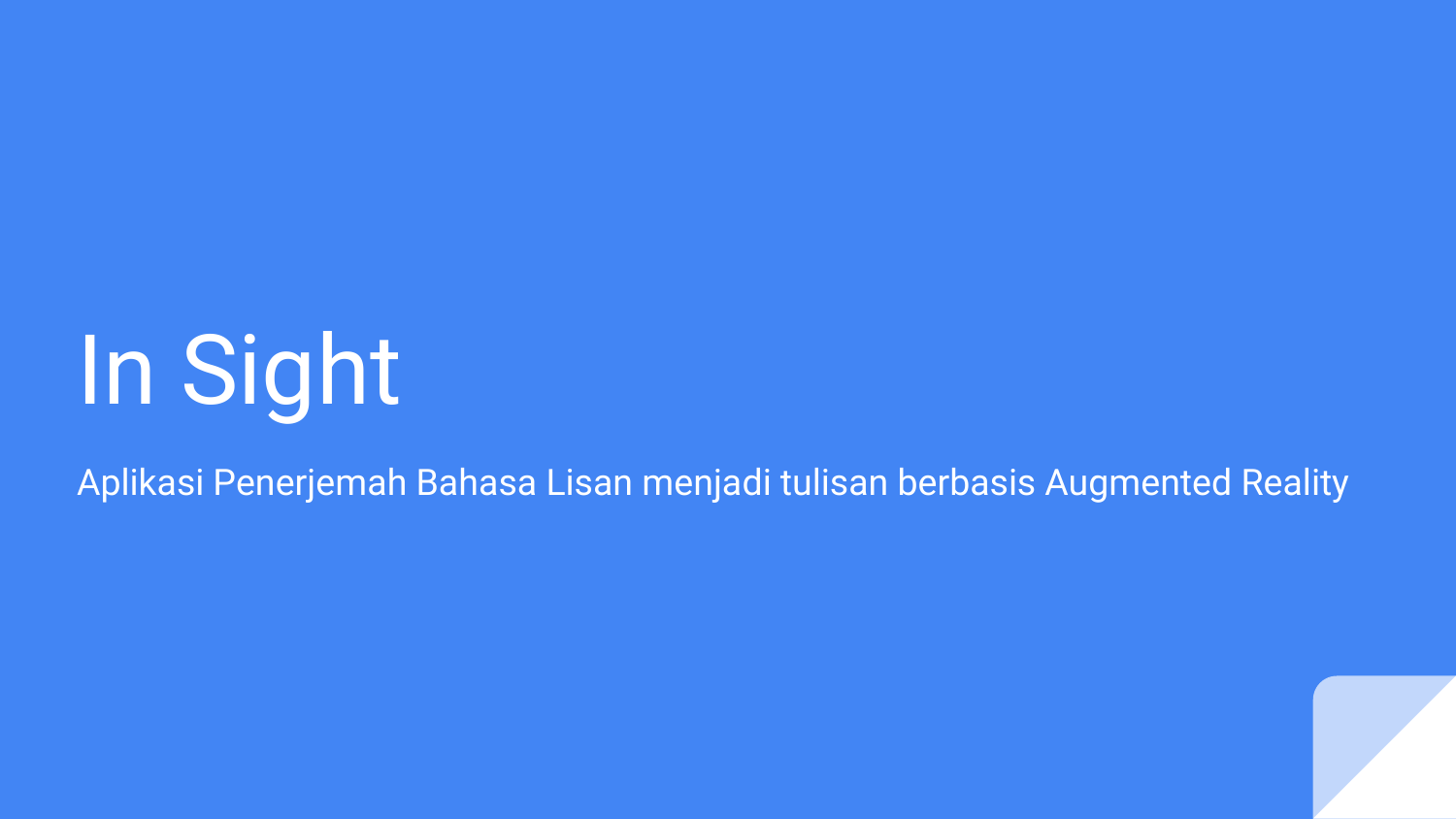

# In Sight
Aplikasi Penerjemah Bahasa Lisan menjadi tulisan berbasis Augmented Reality